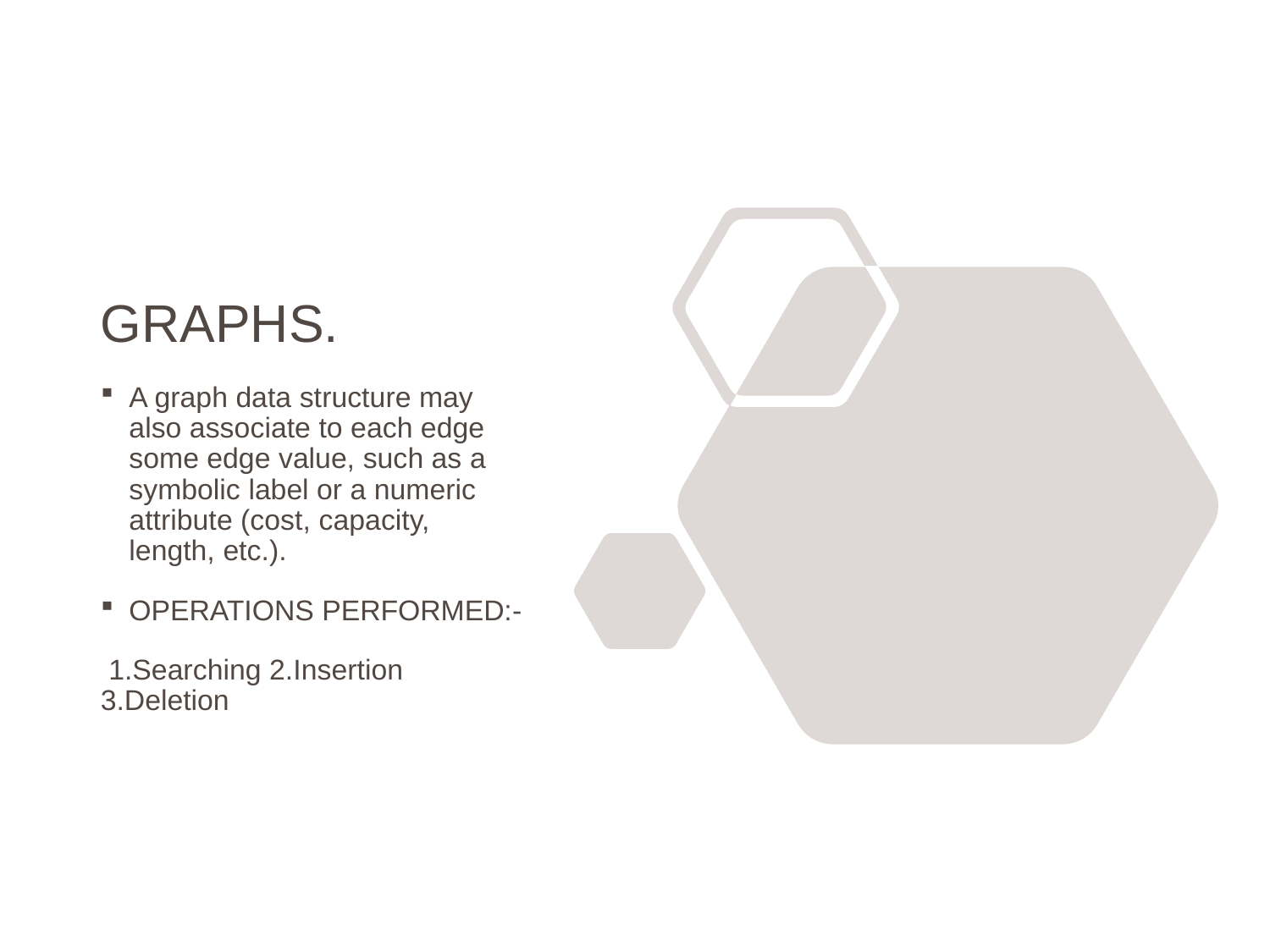

# GRAPHS.

A graph data structure may also associate to each edge some edge value, such as a symbolic label or a numeric attribute (cost, capacity, length, etc.).
OPERATIONS PERFORMED:-
 1.Searching 2.Insertion 3.Deletion